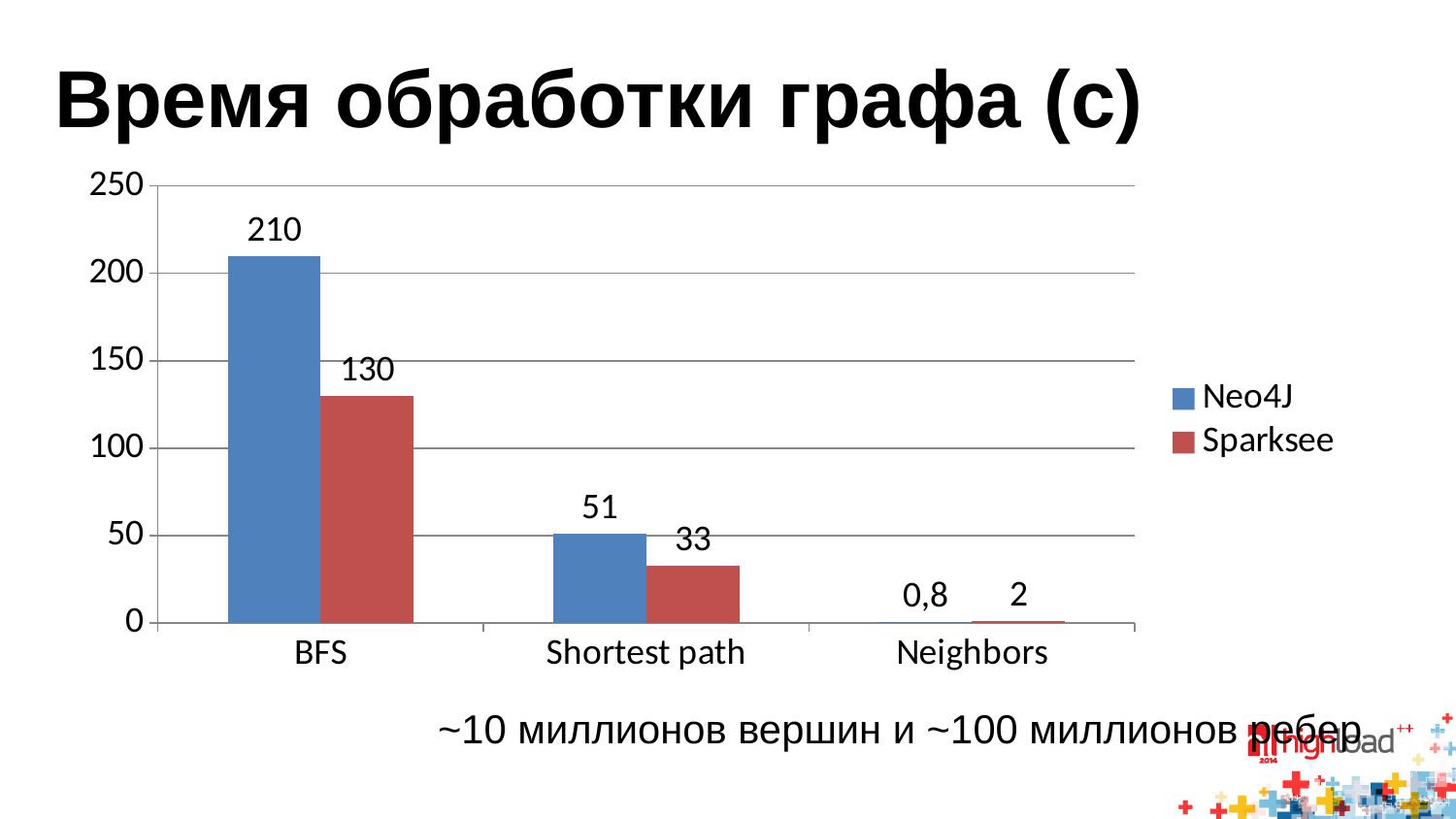

# Время обработки графа (с)

### Chart

| Category | Neo4J | Sparksee |
|---|---|---|
| BFS | 210.0 | 130.0 |
| Shortest path | 51.0 | 33.0 |
| Neighbors | 0.8 | 1.0 |
~10 миллионов вершин и ~100 миллионов ребер